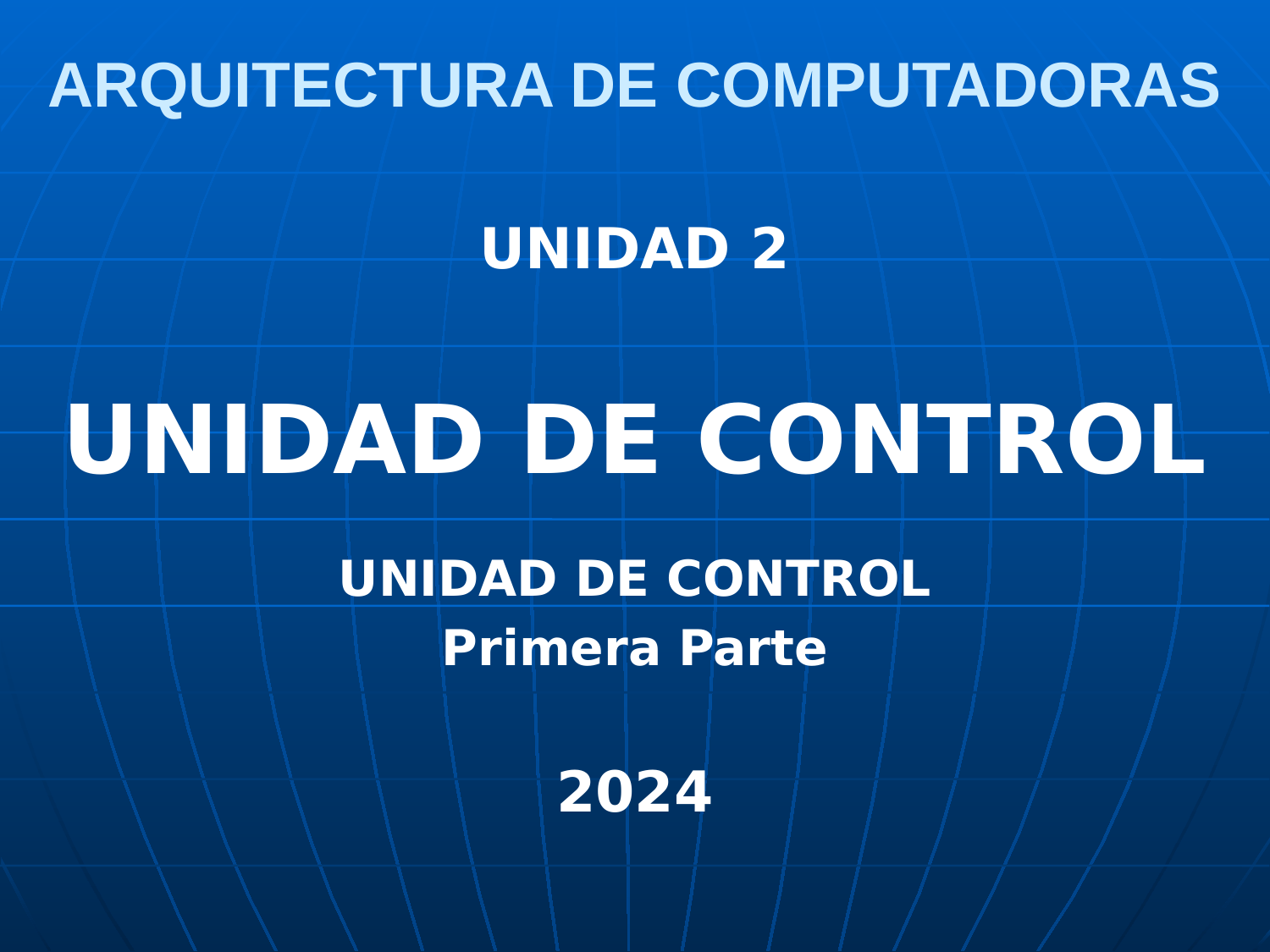

# ARQUITECTURA DE COMPUTADORAS
UNIDAD 2

UNIDAD DE CONTROL

UNIDAD DE CONTROL
Primera Parte

2024